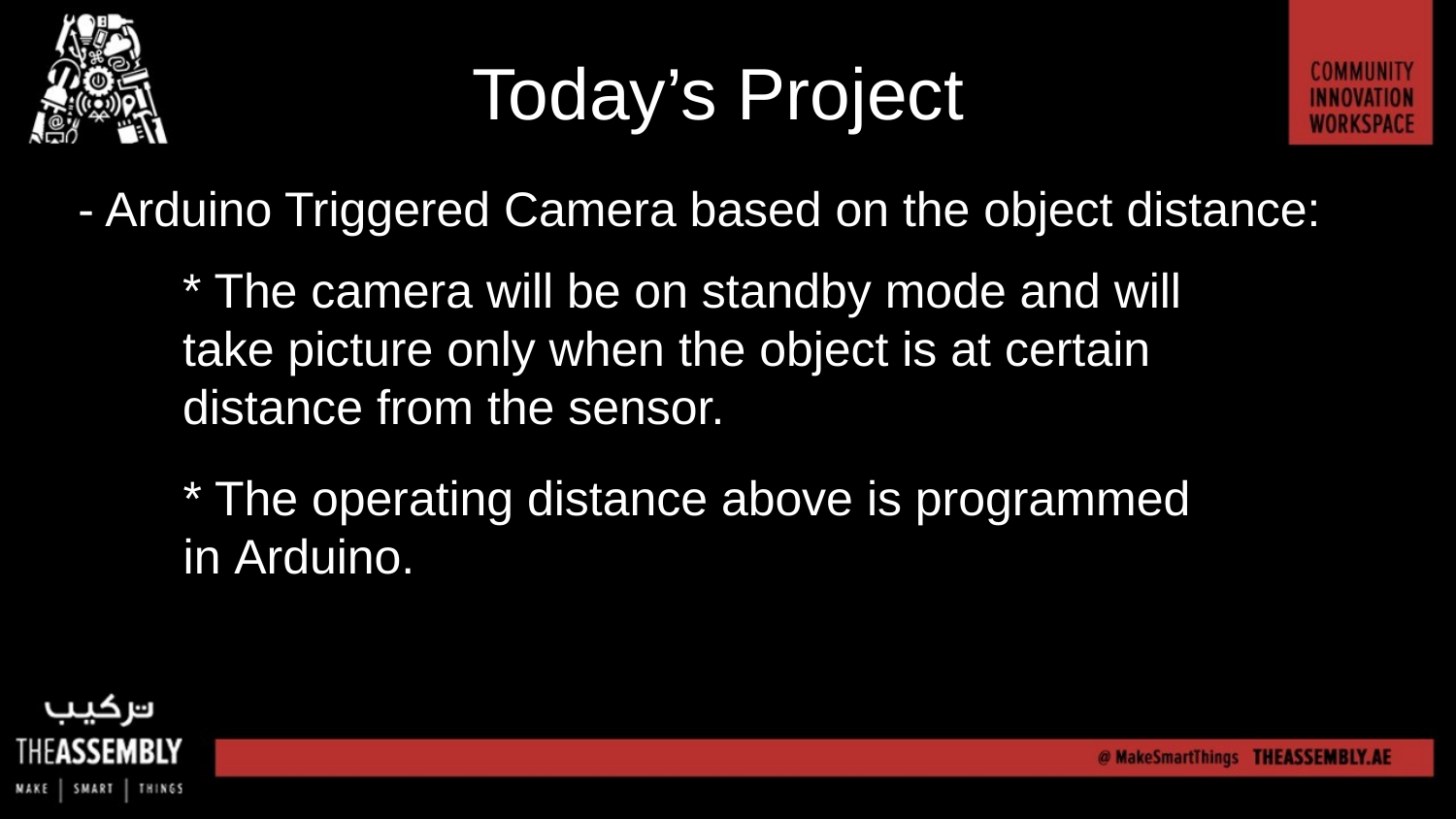

Today’s Project
- Arduino Triggered Camera based on the object distance:
* The camera will be on standby mode and will take picture only when the object is at certain distance from the sensor.

Click to add text
* The operating distance above is programmed in Arduino.